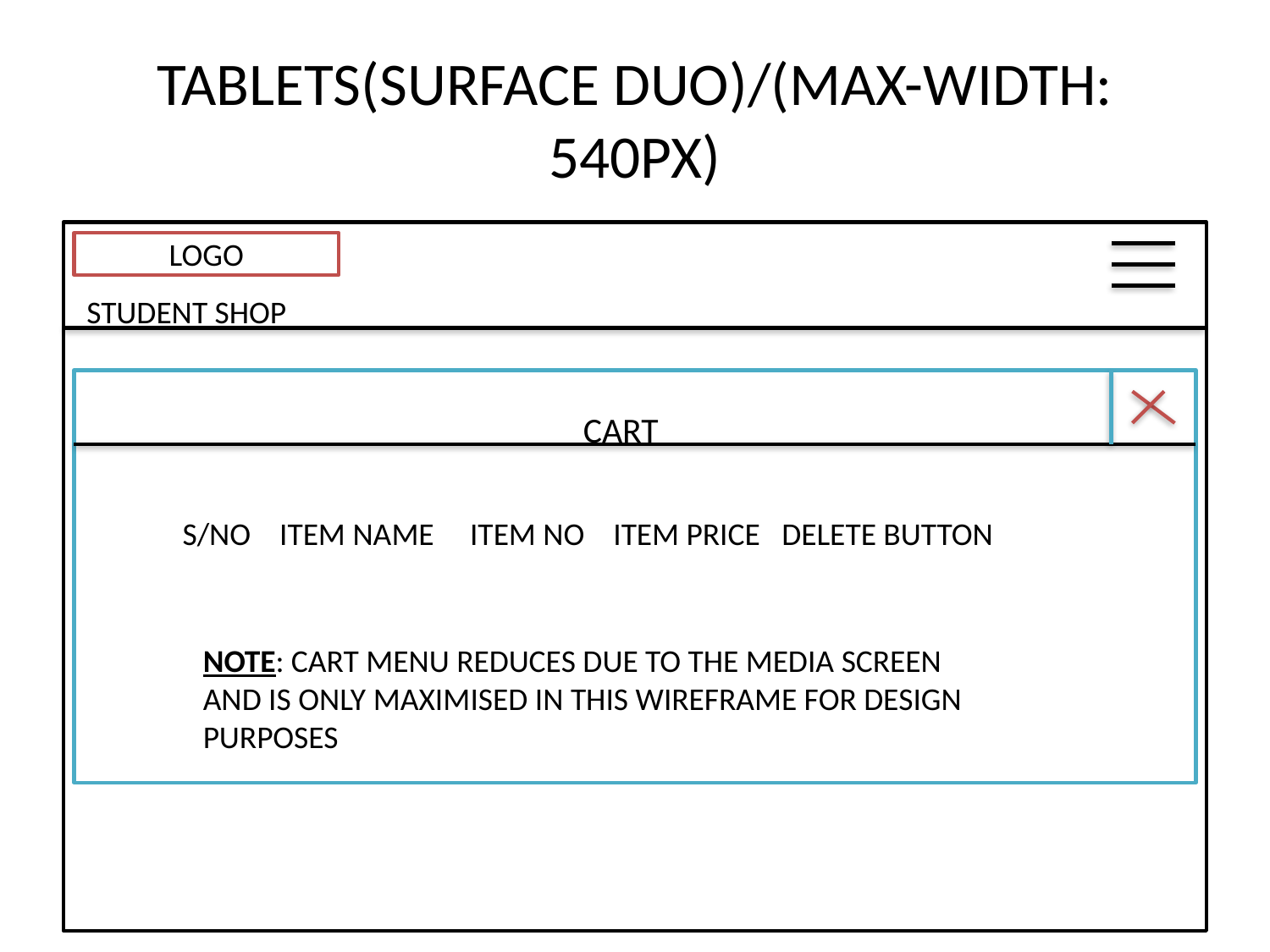

# TABLETS(SURFACE DUO)/(MAX-WIDTH: 540PX)

Background  colour: white
LOGO
STUDENT SHOP

                   CART
      S/NO    ITEM NAME     ITEM NO    ITEM PRICE   DELETE BUTTON

NOTE: CART MENU REDUCES DUE TO THE MEDIA SCREEN AND IS ONLY MAXIMISED IN THIS WIREFRAME FOR DESIGN PURPOSES